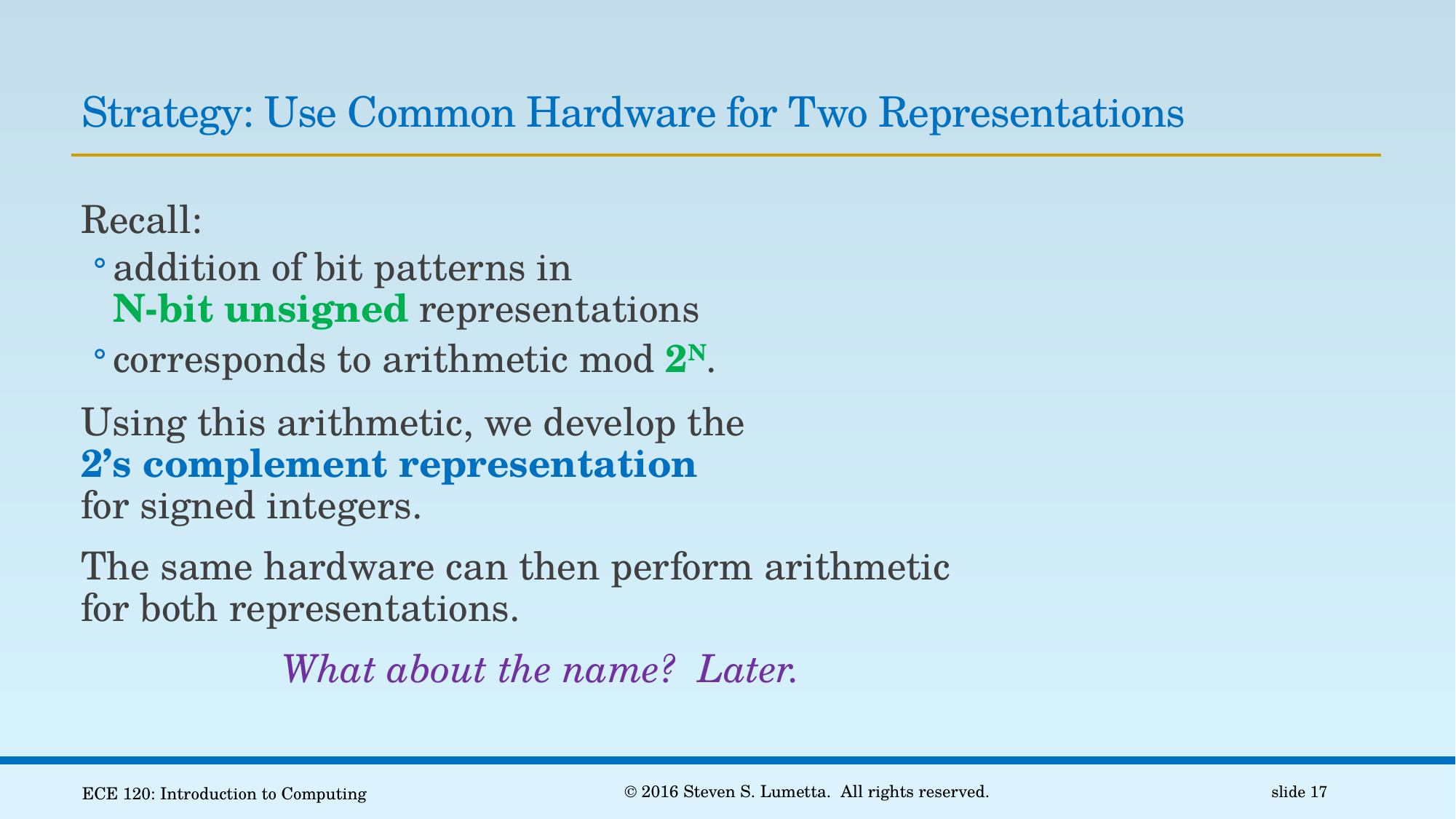

# Strategy: Use Common Hardware for Two Representations
Recall:
addition of bit patterns in
N-bit unsigned representations
corresponds to arithmetic mod 2N.
Using this arithmetic, we develop the
2’s complement representation
for signed integers.
The same hardware can then perform arithmetic for both representations.
What about the name?  Later.
ECE 120: Introduction to Computing
© 2016 Steven S. Lumetta.  All rights reserved.
slide 17